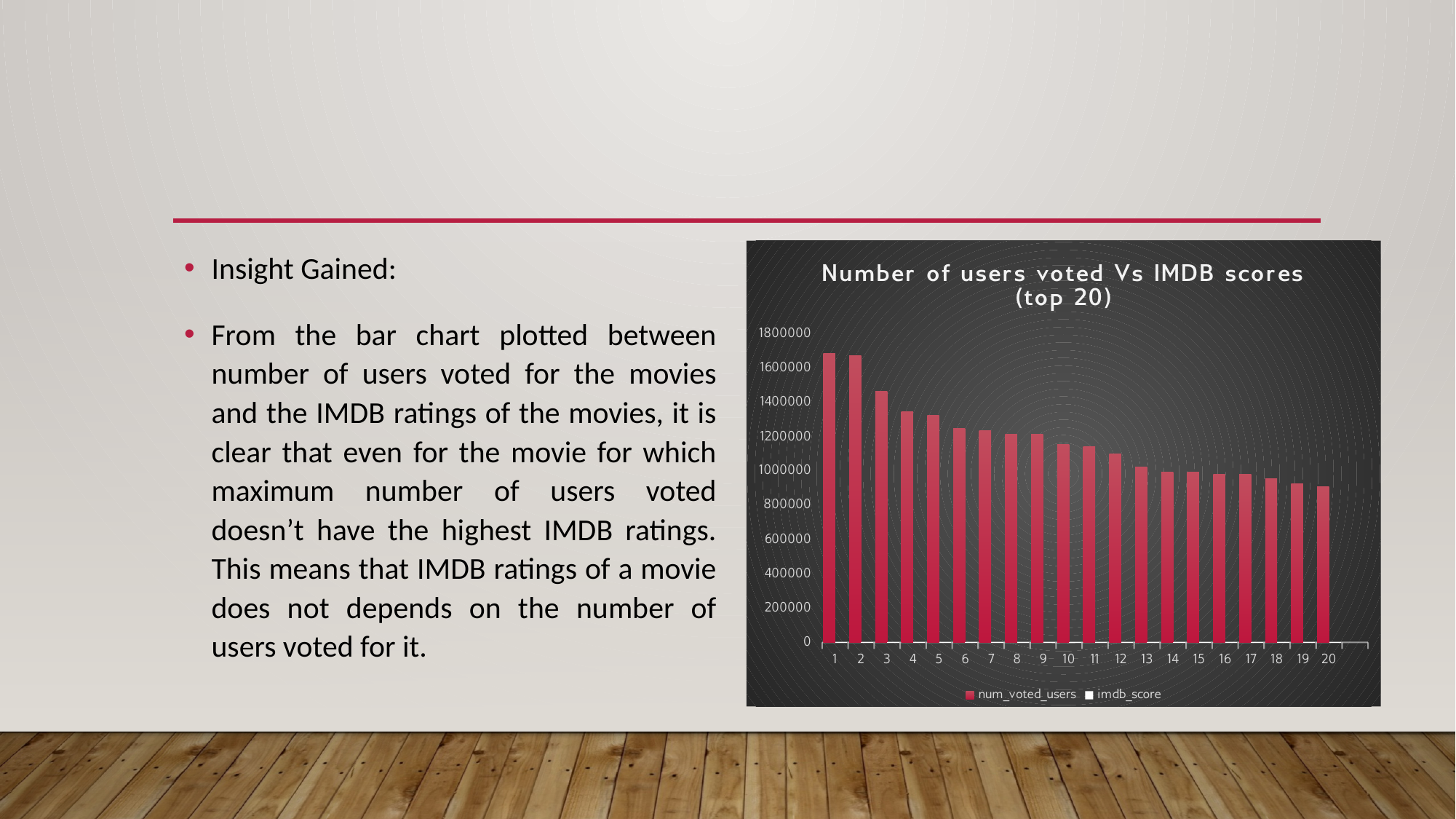

#
Insight Gained:
From the bar chart plotted between number of users voted for the movies and the IMDB ratings of the movies, it is clear that even for the movie for which maximum number of users voted doesn’t have the highest IMDB ratings. This means that IMDB ratings of a movie does not depends on the number of users voted for it.

### Chart: Number of users voted Vs IMDB scores (top 20)

| Category | num_voted_users | imdb_score |
|---|---|---|